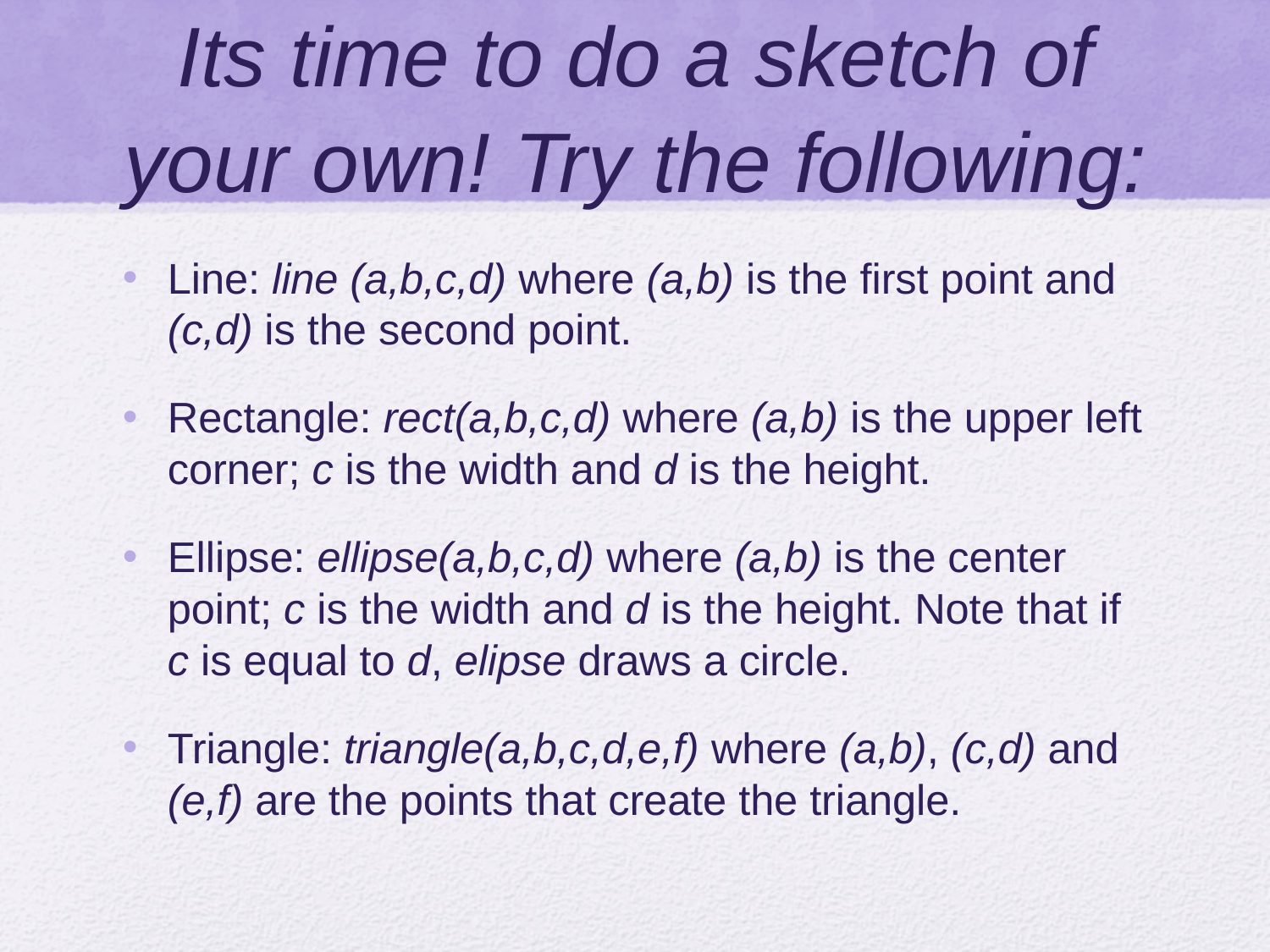

# Its time to do a sketch of your own! Try the following:
Line: line (a,b,c,d) where (a,b) is the first point and (c,d) is the second point.
Rectangle: rect(a,b,c,d) where (a,b) is the upper left corner; c is the width and d is the height.
Ellipse: ellipse(a,b,c,d) where (a,b) is the center point; c is the width and d is the height. Note that if c is equal to d, elipse draws a circle.
Triangle: triangle(a,b,c,d,e,f) where (a,b), (c,d) and (e,f) are the points that create the triangle.